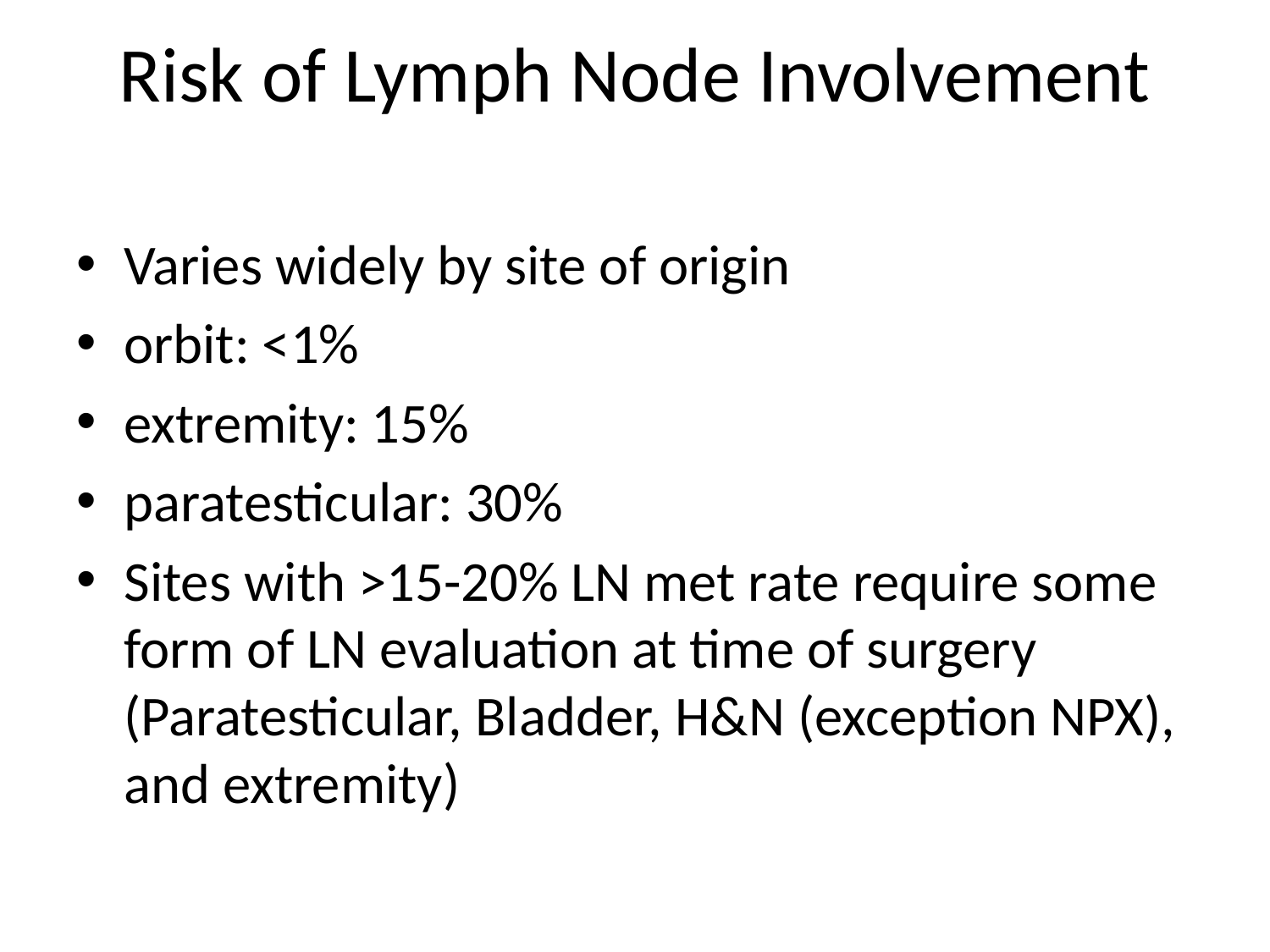

# Risk of Lymph Node Involvement
Varies widely by site of origin
orbit: <1%
extremity: 15%
paratesticular: 30%
Sites with >15-20% LN met rate require some form of LN evaluation at time of surgery (Paratesticular, Bladder, H&N (exception NPX), and extremity)